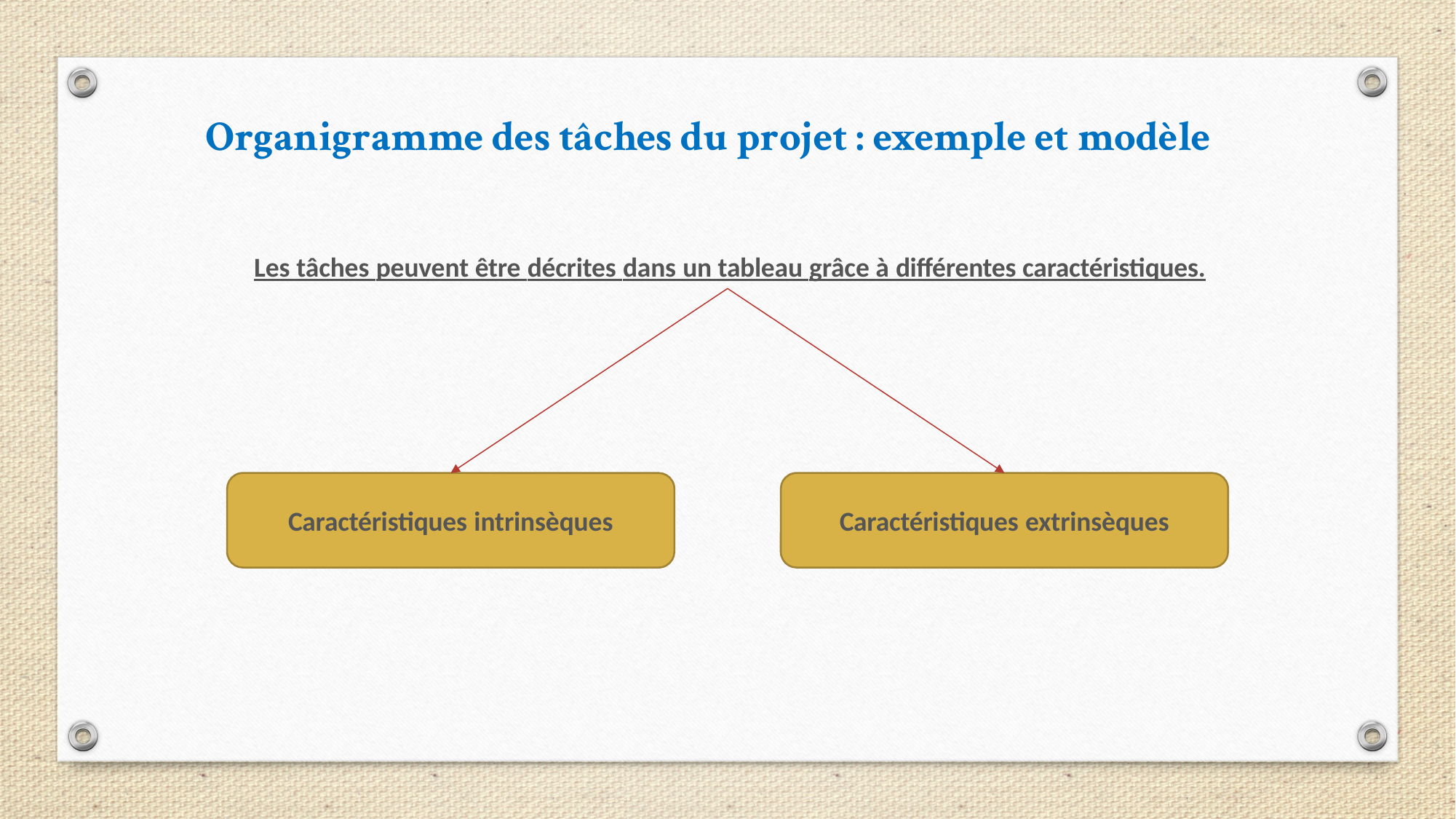

Organigramme des tâches du projet : exemple et modèle
Les tâches peuvent être décrites dans un tableau grâce à différentes caractéristiques.
Caractéristiques intrinsèques
Caractéristiques extrinsèques